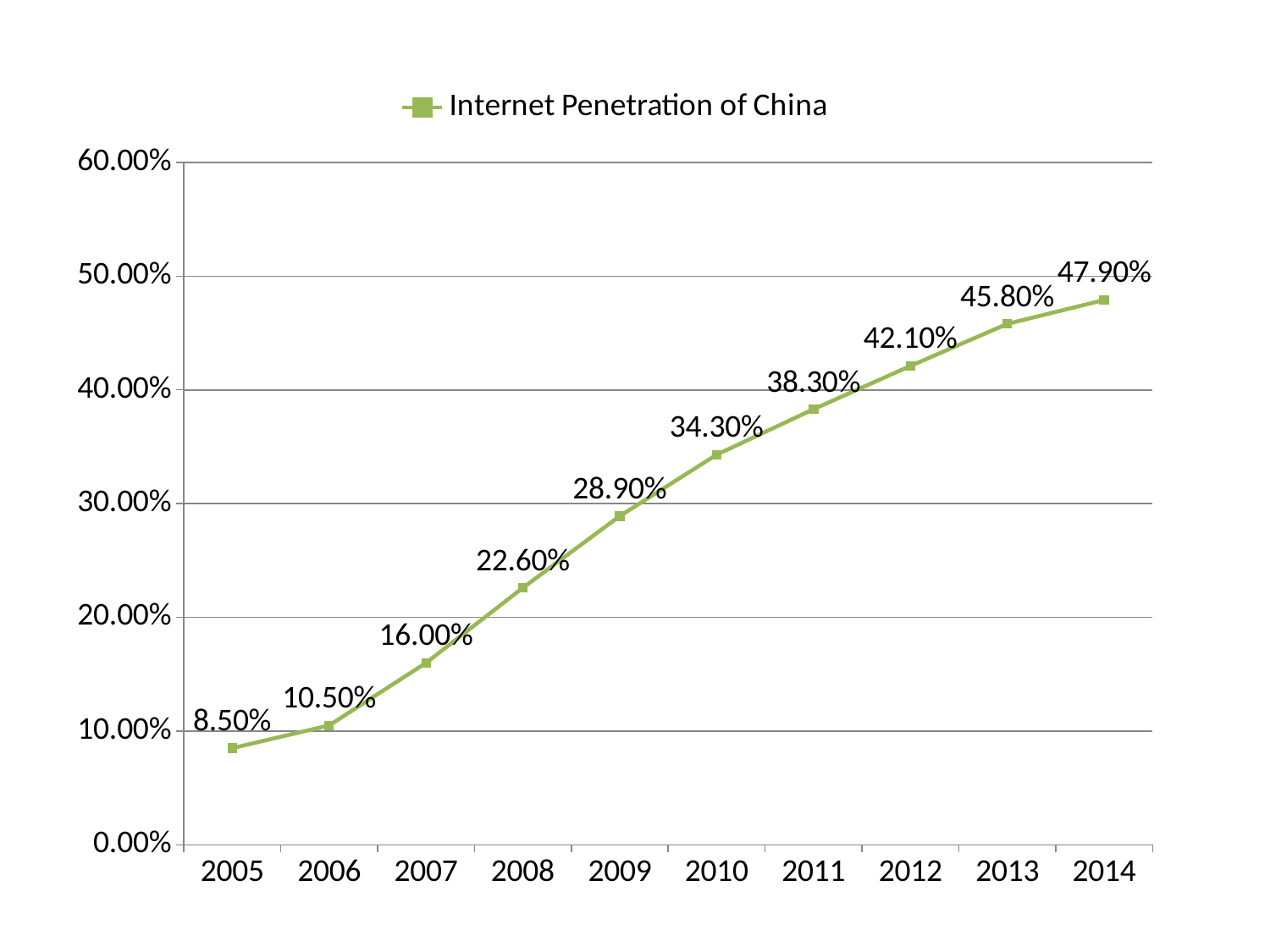

### Chart

| Category | Internet Penetration of China |
|---|---|
| 2005 | 0.085 |
| 2006 | 0.105 |
| 2007 | 0.16 |
| 2008 | 0.226 |
| 2009 | 0.289 |
| 2010 | 0.343 |
| 2011 | 0.383 |
| 2012 | 0.421 |
| 2013 | 0.458 |
| 2014 | 0.479 |